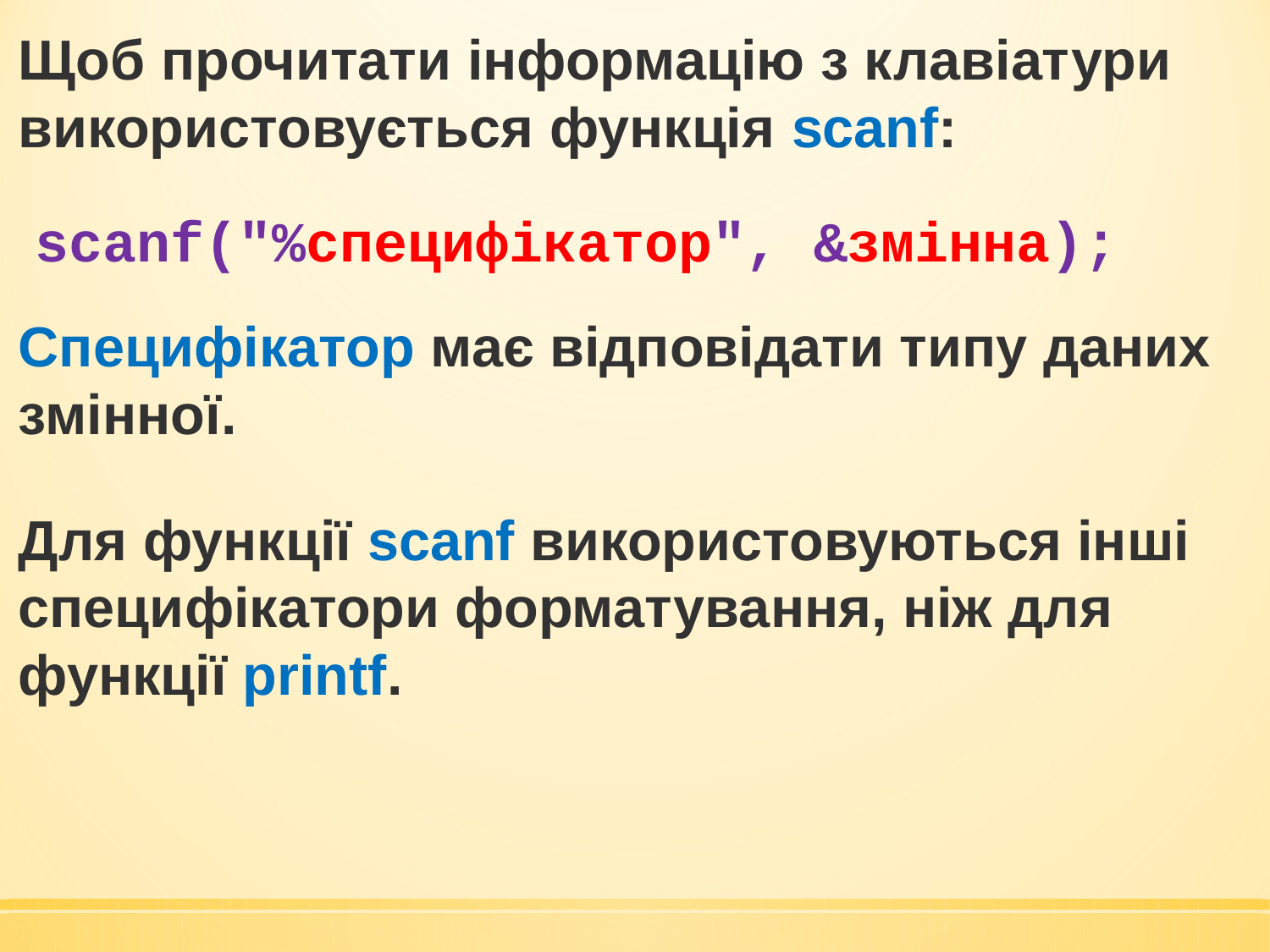

Щоб прочитати інформацію з клавіатури використовується функція scanf:
scanf("%специфікатор", &змінна);
Специфікатор має відповідати типу даних змінної.
Для функції scanf використовуються інші специфікатори форматування, ніж для функції printf.
Вихідні дані